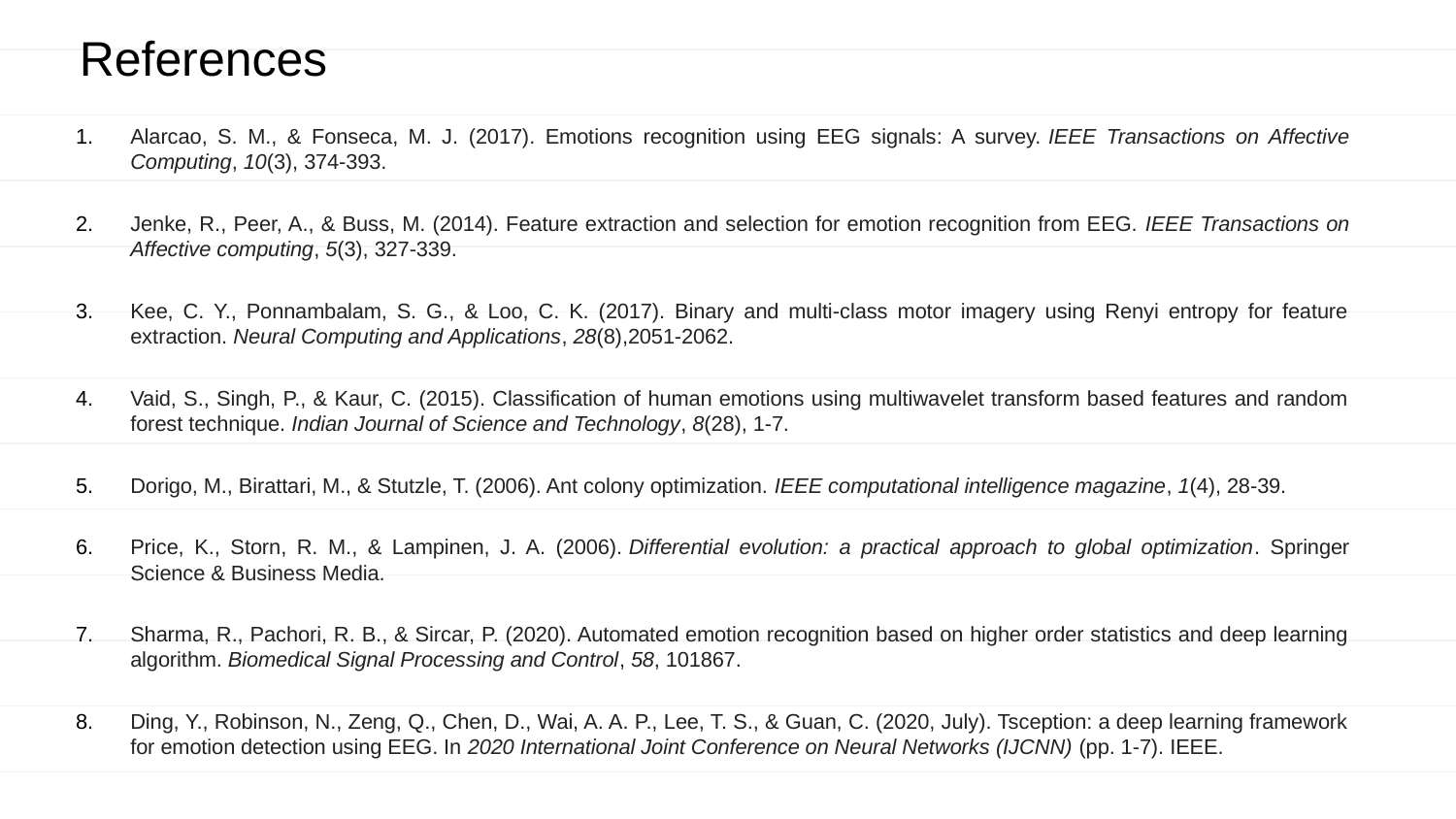

# References
Alarcao, S. M., & Fonseca, M. J. (2017). Emotions recognition using EEG signals: A survey. IEEE Transactions on Affective Computing, 10(3), 374-393.
Jenke, R., Peer, A., & Buss, M. (2014). Feature extraction and selection for emotion recognition from EEG. IEEE Transactions on Affective computing, 5(3), 327-339.
Kee, C. Y., Ponnambalam, S. G., & Loo, C. K. (2017). Binary and multi-class motor imagery using Renyi entropy for feature extraction. Neural Computing and Applications, 28(8),2051-2062.
Vaid, S., Singh, P., & Kaur, C. (2015). Classification of human emotions using multiwavelet transform based features and random forest technique. Indian Journal of Science and Technology, 8(28), 1-7.
Dorigo, M., Birattari, M., & Stutzle, T. (2006). Ant colony optimization. IEEE computational intelligence magazine, 1(4), 28-39.
Price, K., Storn, R. M., & Lampinen, J. A. (2006). Differential evolution: a practical approach to global optimization. Springer Science & Business Media.
Sharma, R., Pachori, R. B., & Sircar, P. (2020). Automated emotion recognition based on higher order statistics and deep learning algorithm. Biomedical Signal Processing and Control, 58, 101867.
Ding, Y., Robinson, N., Zeng, Q., Chen, D., Wai, A. A. P., Lee, T. S., & Guan, C. (2020, July). Tsception: a deep learning framework for emotion detection using EEG. In 2020 International Joint Conference on Neural Networks (IJCNN) (pp. 1-7). IEEE.